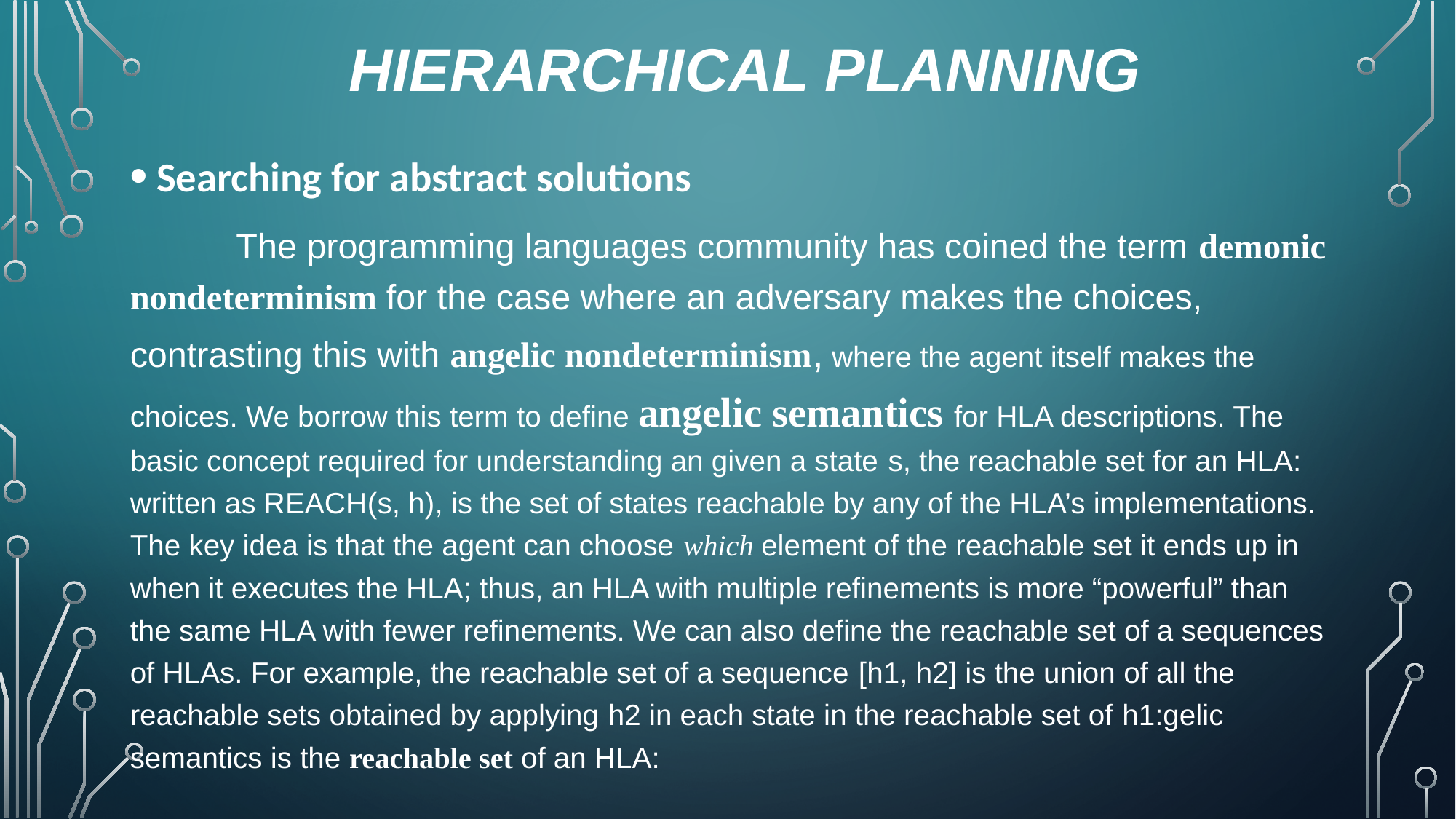

# Hierarchical planning
Searching for abstract solutions
	The programming languages community has coined the term demonic nondeterminism for the case where an adversary makes the choices, contrasting this with angelic nondeterminism, where the agent itself makes the choices. We borrow this term to define angelic semantics for HLA descriptions. The basic concept required for understanding an given a state s, the reachable set for an HLA: written as REACH(s, h), is the set of states reachable by any of the HLA’s implementations. The key idea is that the agent can choose which element of the reachable set it ends up in when it executes the HLA; thus, an HLA with multiple refinements is more “powerful” than the same HLA with fewer refinements. We can also define the reachable set of a sequences of HLAs. For example, the reachable set of a sequence [h1, h2] is the union of all the reachable sets obtained by applying h2 in each state in the reachable set of h1:gelic semantics is the reachable set of an HLA: